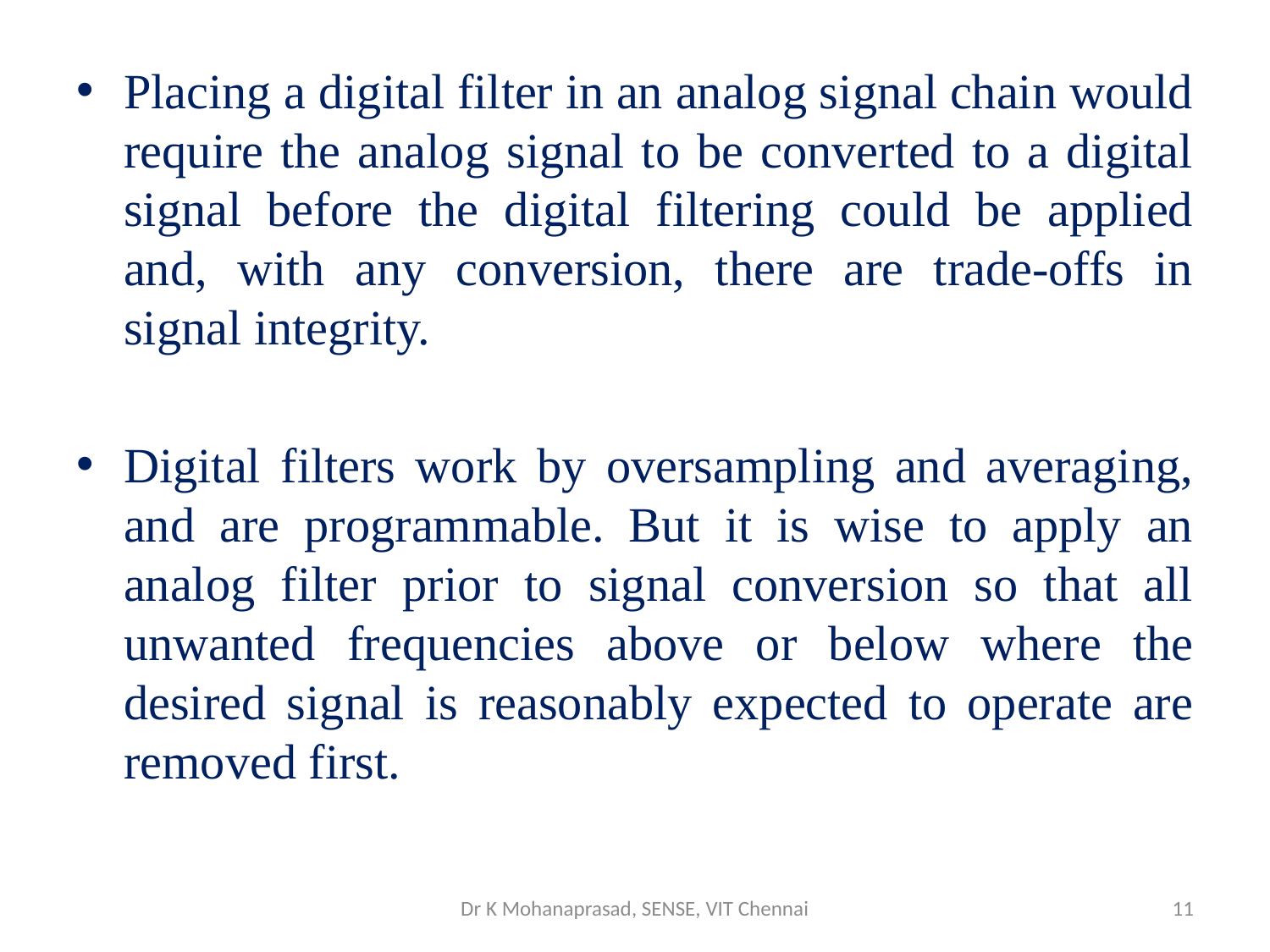

Placing a digital filter in an analog signal chain would require the analog signal to be converted to a digital signal before the digital filtering could be applied and, with any conversion, there are trade-offs in signal integrity.

Digital filters work by oversampling and averaging, and are programmable. But it is wise to apply an analog filter prior to signal conversion so that all unwanted frequencies above or below where the desired signal is reasonably expected to operate are removed first.

Dr K Mohanaprasad, SENSE, VIT Chennai
11